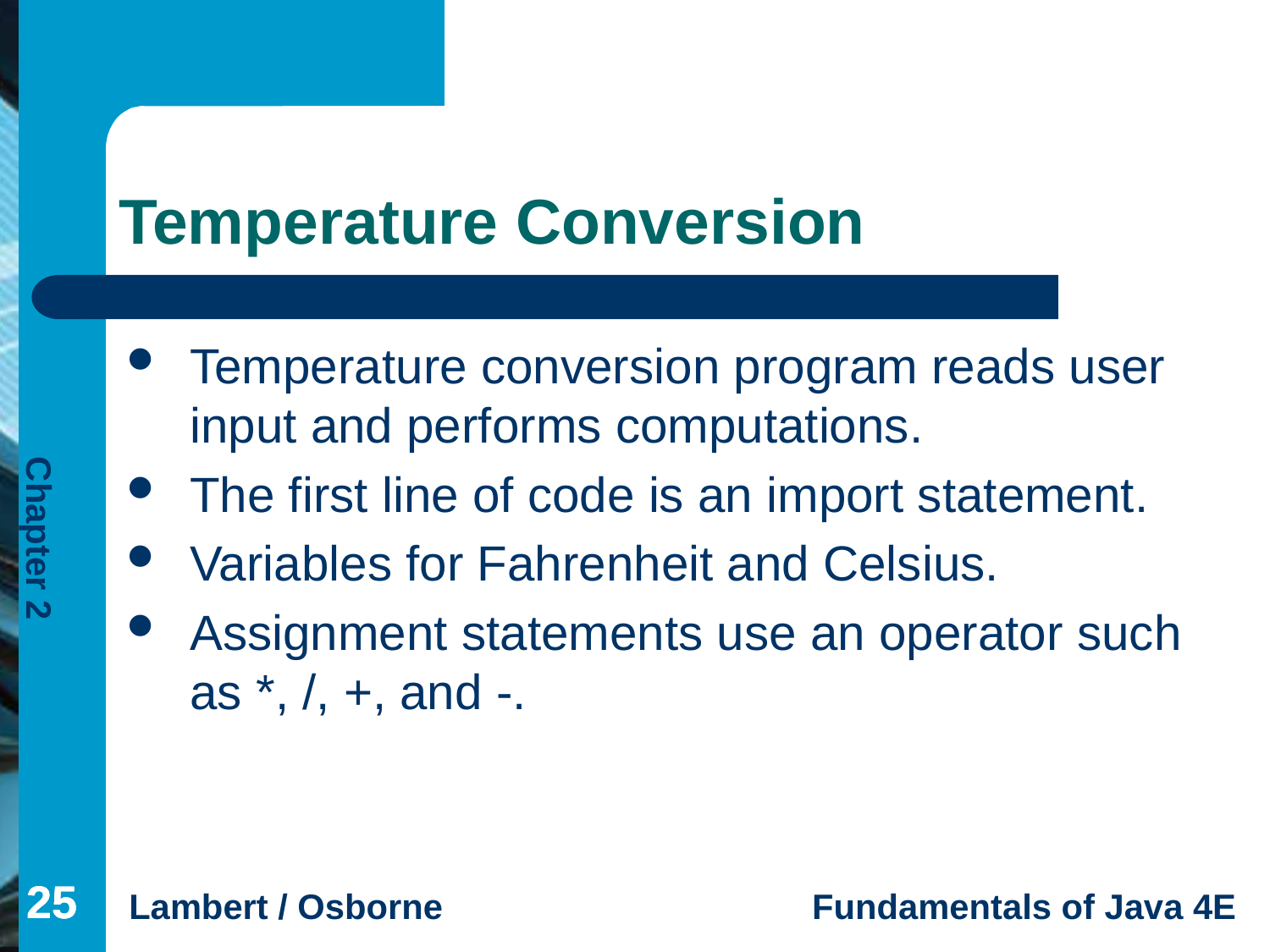

# Temperature Conversion
Temperature conversion program reads user input and performs computations.
The first line of code is an import statement.
Variables for Fahrenheit and Celsius.
Assignment statements use an operator such as *, /, +, and -.
25
25
25